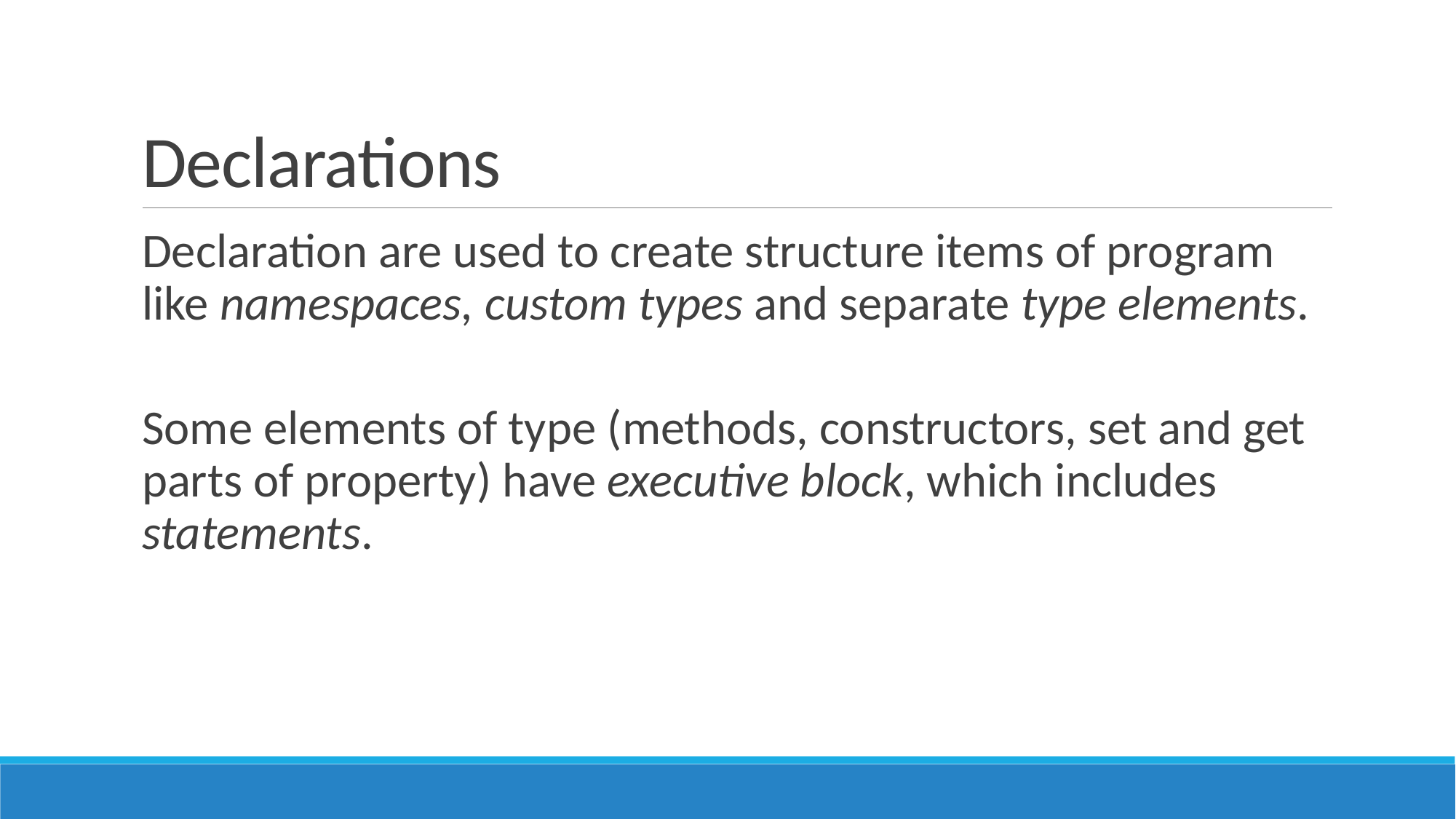

# Declarations
Declaration are used to create structure items of program like namespaces, custom types and separate type elements.

Some elements of type (methods, constructors, set and get  parts of property) have executive block, which includes statements.